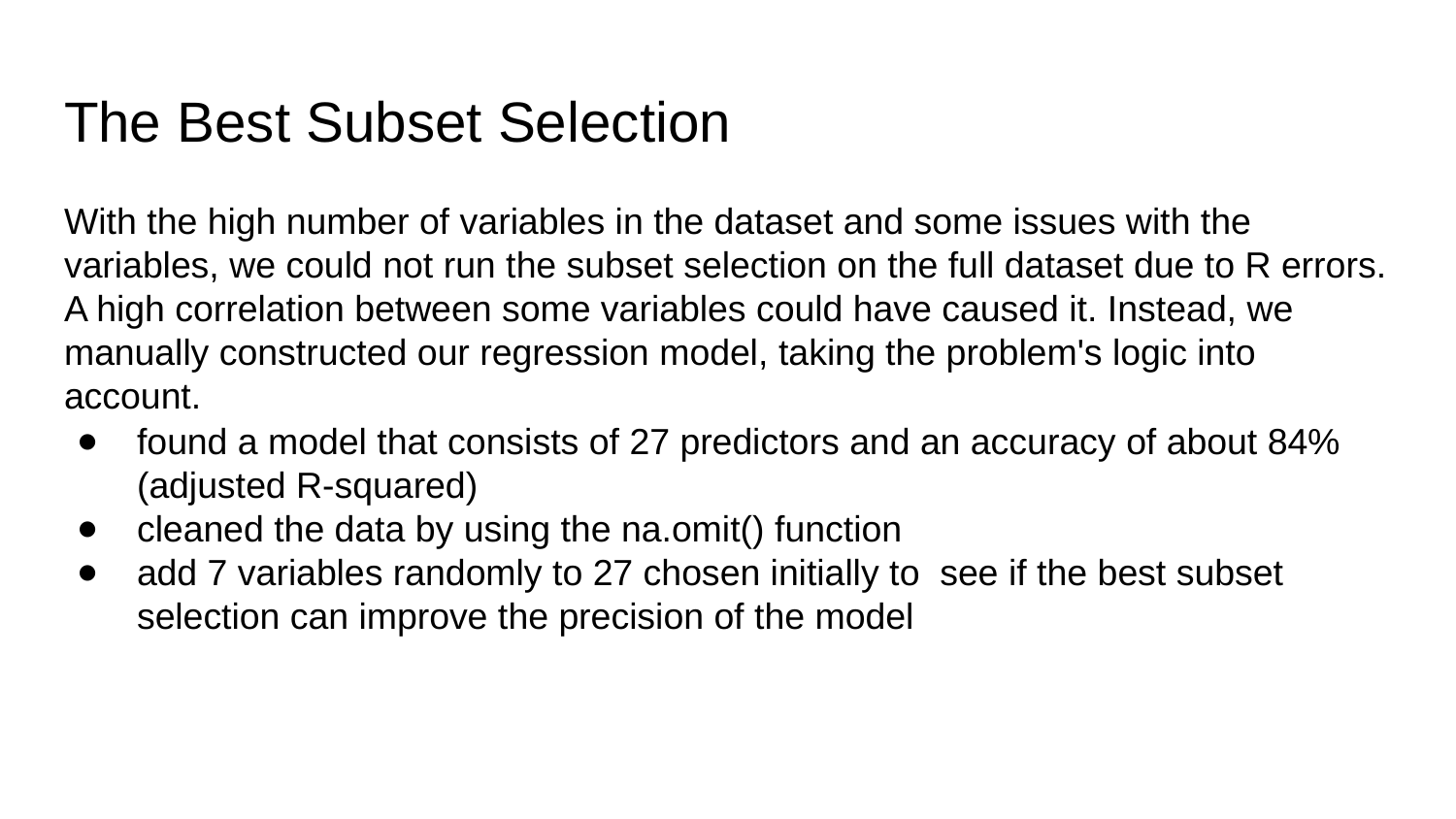

# The Best Subset Selection

With the high number of variables in the dataset and some issues with the variables, we could not run the subset selection on the full dataset due to R errors. A high correlation between some variables could have caused it. Instead, we manually constructed our regression model, taking the problem's logic into account.
found a model that consists of 27 predictors and an accuracy of about 84% (adjusted R-squared)
cleaned the data by using the na.omit() function
add 7 variables randomly to 27 chosen initially to  see if the best subset selection can improve the precision of the model